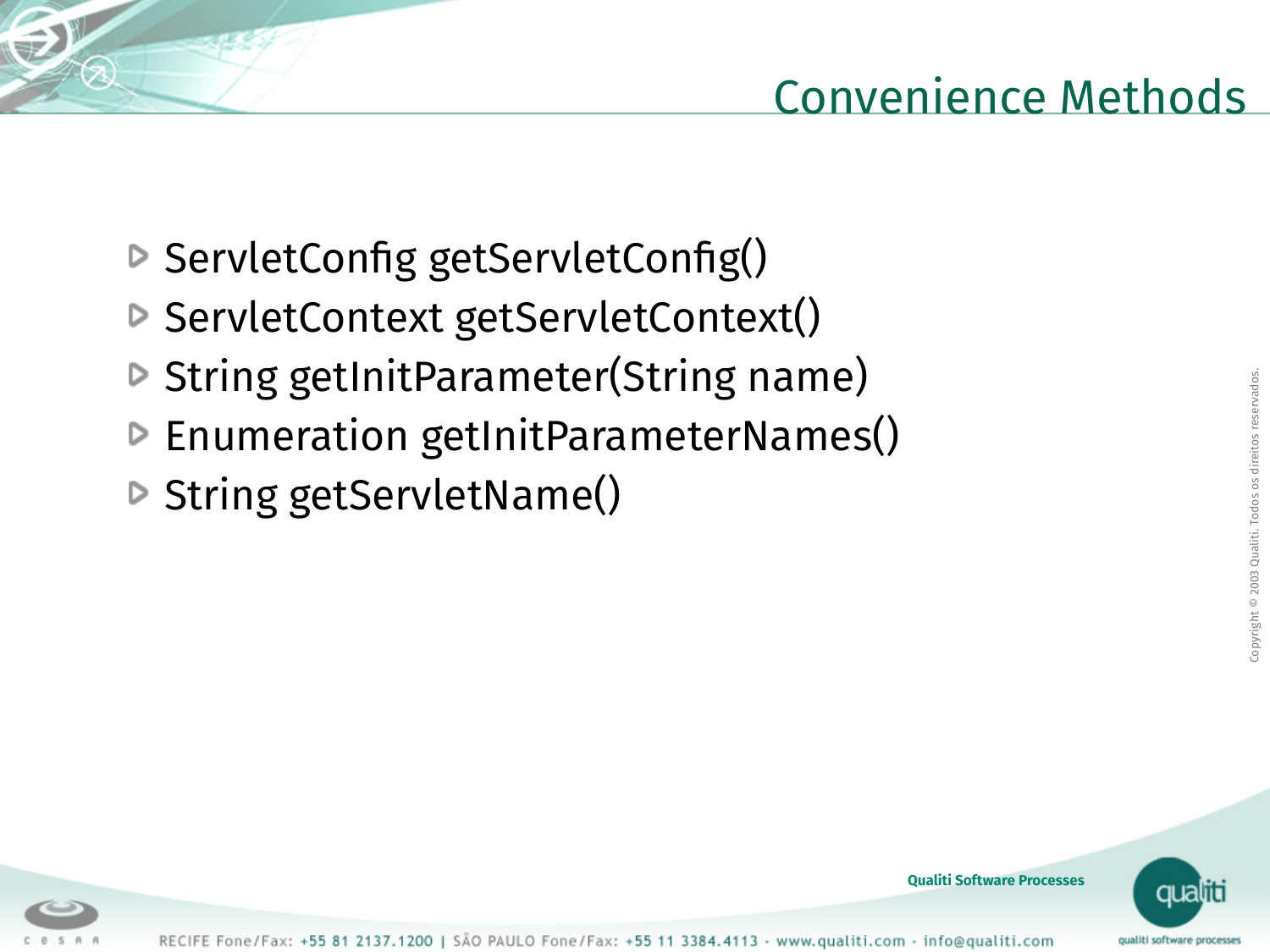

# Convenience Methods

ServletConfig getServletConfig()
ServletContext getServletContext()
String getInitParameter(String name)
Enumeration getInitParameterNames()
String getServletName()